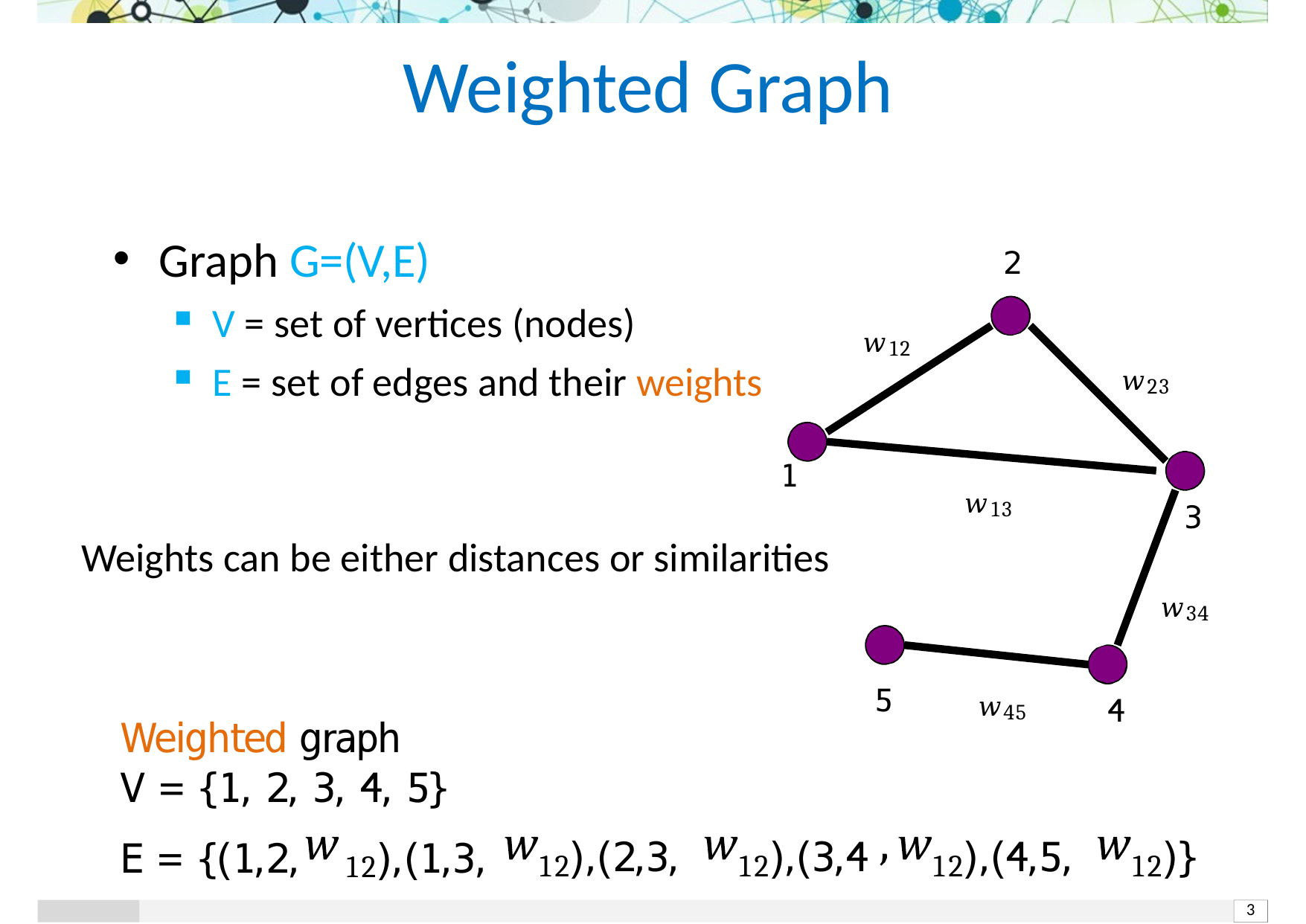

# Weighted Graph
Graph G=(V,E)
V = set of vertices (nodes)
E = set of edges and their weights
2

𝑤12

𝑤23
1
𝑤13
3
Weights can be either distances or similarities
𝑤34
𝑤45
5
4
Weighted graph
V = {1, 2, 3, 4, 5}
E = {(1,2,	12),(1,3,
12),(2,3,
12),(3,4
12),(4,5,
12)}

3